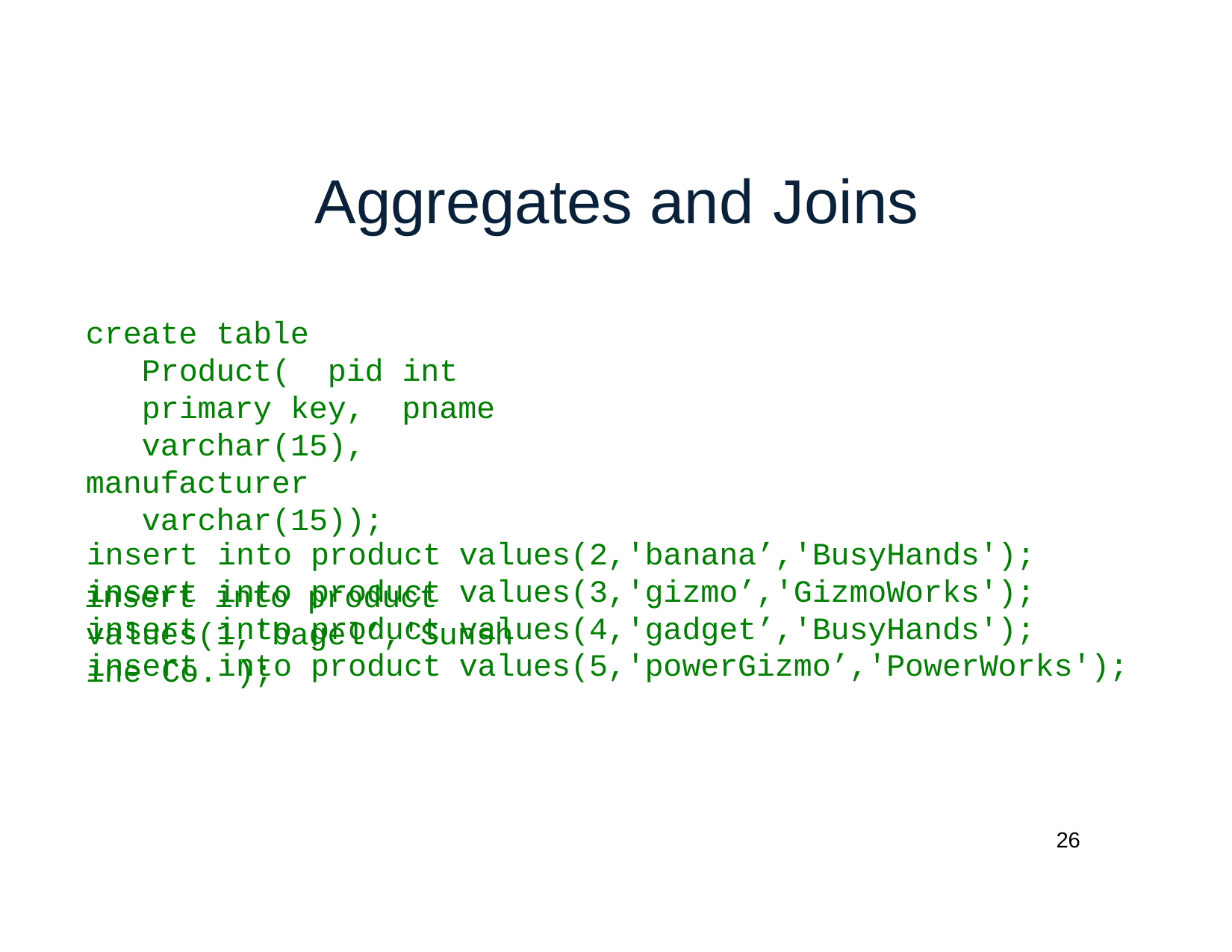

# Aggregates and	Joins
create table Product(  pid int primary key,  pname varchar(15),
manufacturer varchar(15));

insert into product values(1,'bagel’,'Sunshine Co.');
| insert | into | product | values(2,'banana’,'BusyHands'); |
| --- | --- | --- | --- |
| insert | into | product | values(3,'gizmo’,'GizmoWorks'); |
| insert | into | product | values(4,'gadget’,'BusyHands'); |
| insert | into | product | values(5,'powerGizmo’,'PowerWorks'); |
26